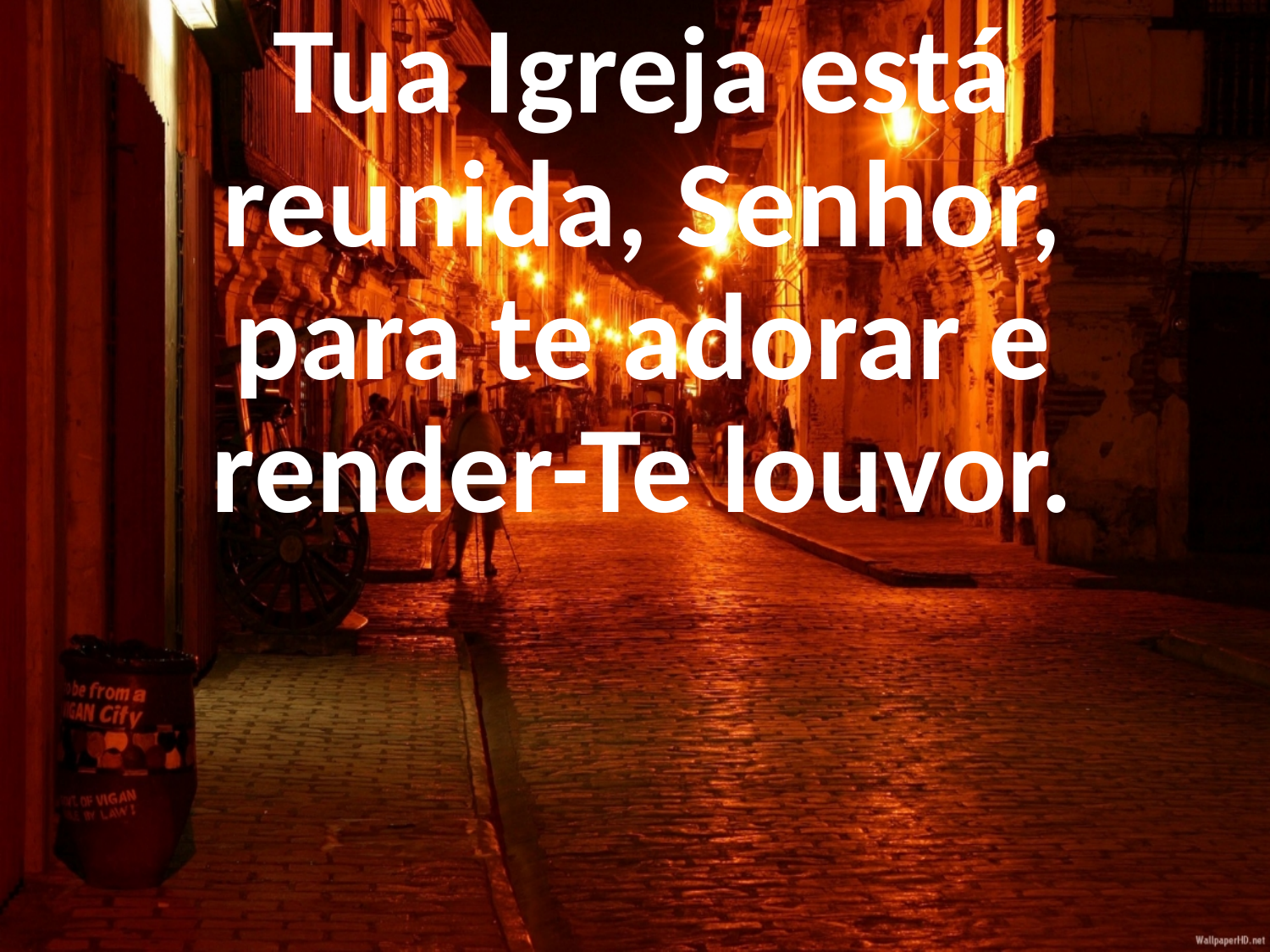

Tua Igreja está reunida, Senhor, para te adorar e render-Te louvor.